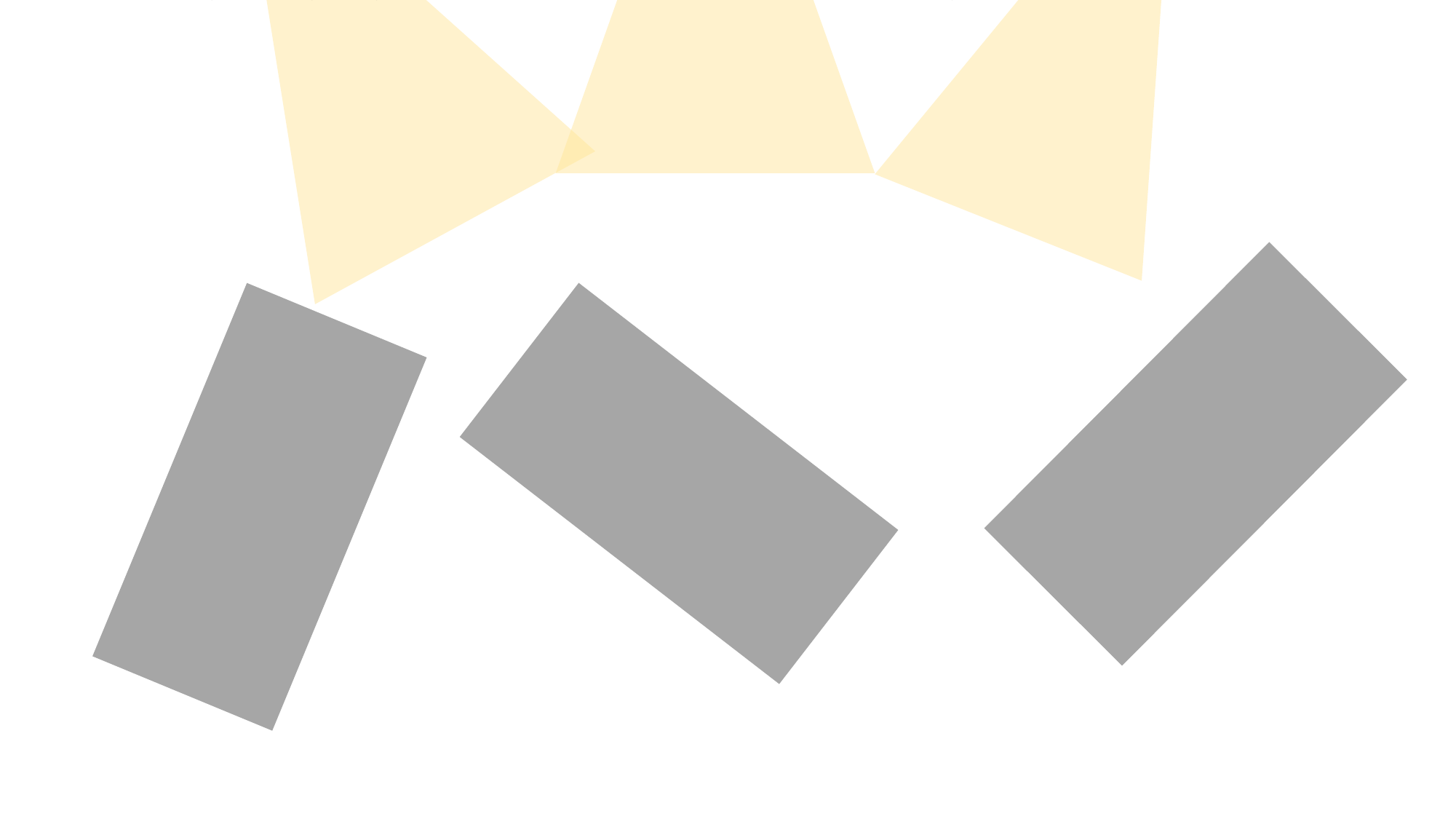

Your task: Change the lighting and material options for any of those rectangles